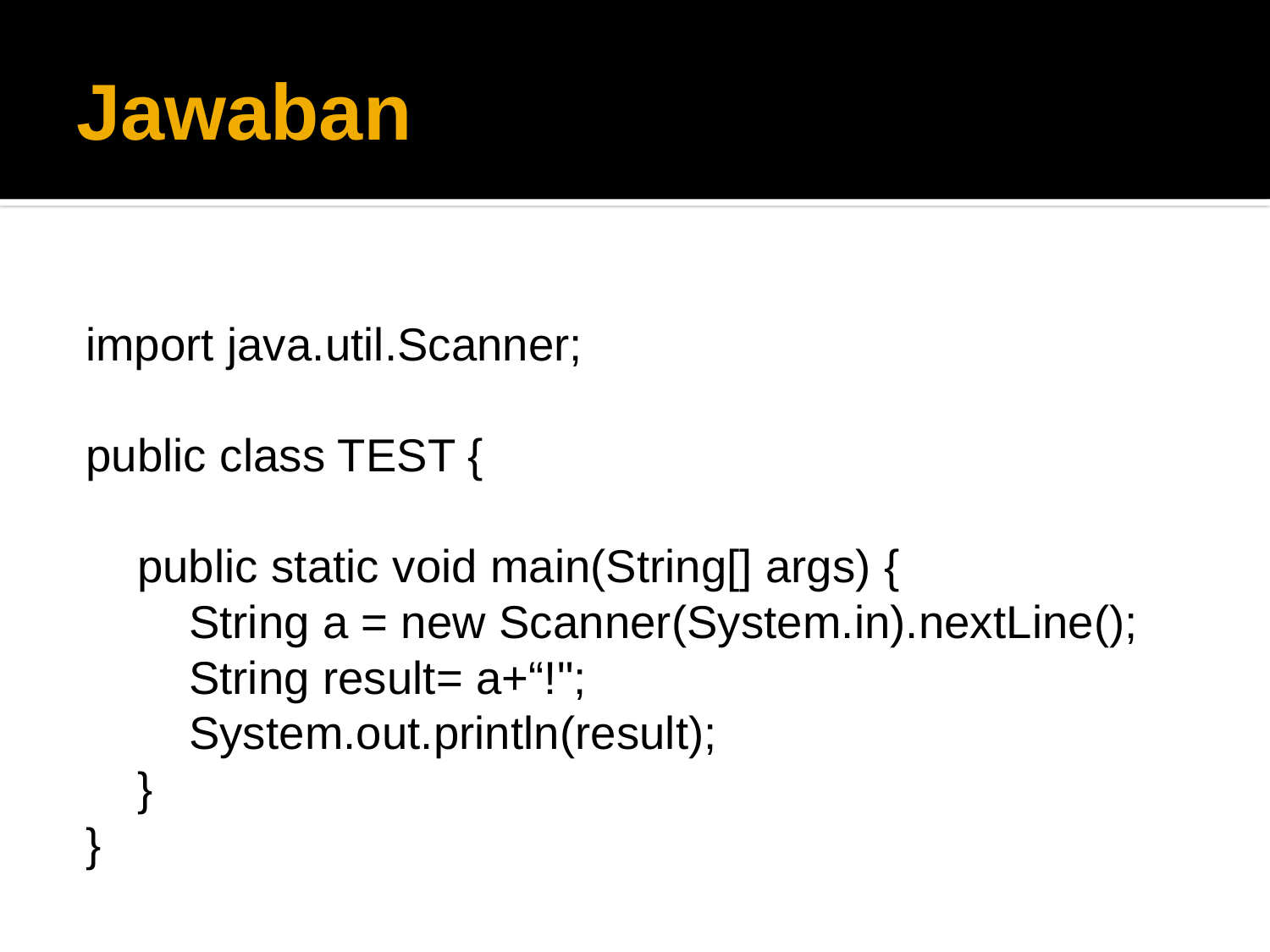

# Jawaban

import java.util.Scanner;

public class TEST {

    public static void main(String[] args) {
        String a = new Scanner(System.in).nextLine();
        String result= a+“!";
        System.out.println(result);
    }
}